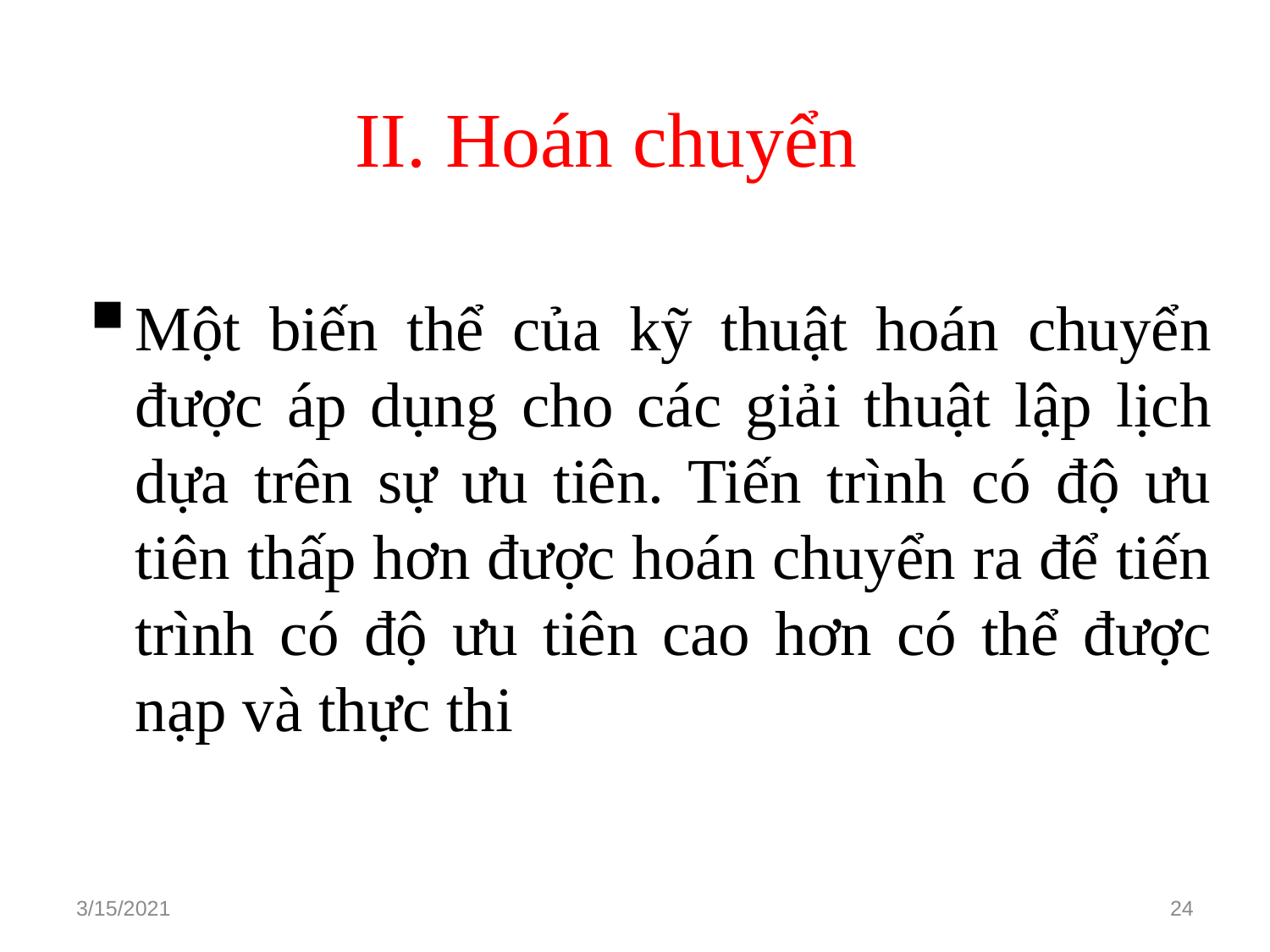

# II. Hoán chuyển
Một biến thể của kỹ thuật hoán chuyển được áp dụng cho các giải thuật lập lịch dựa trên sự ưu tiên. Tiến trình có độ ưu tiên thấp hơn được hoán chuyển ra để tiến trình có độ ưu tiên cao hơn có thể được nạp và thực thi

3/15/2021
24